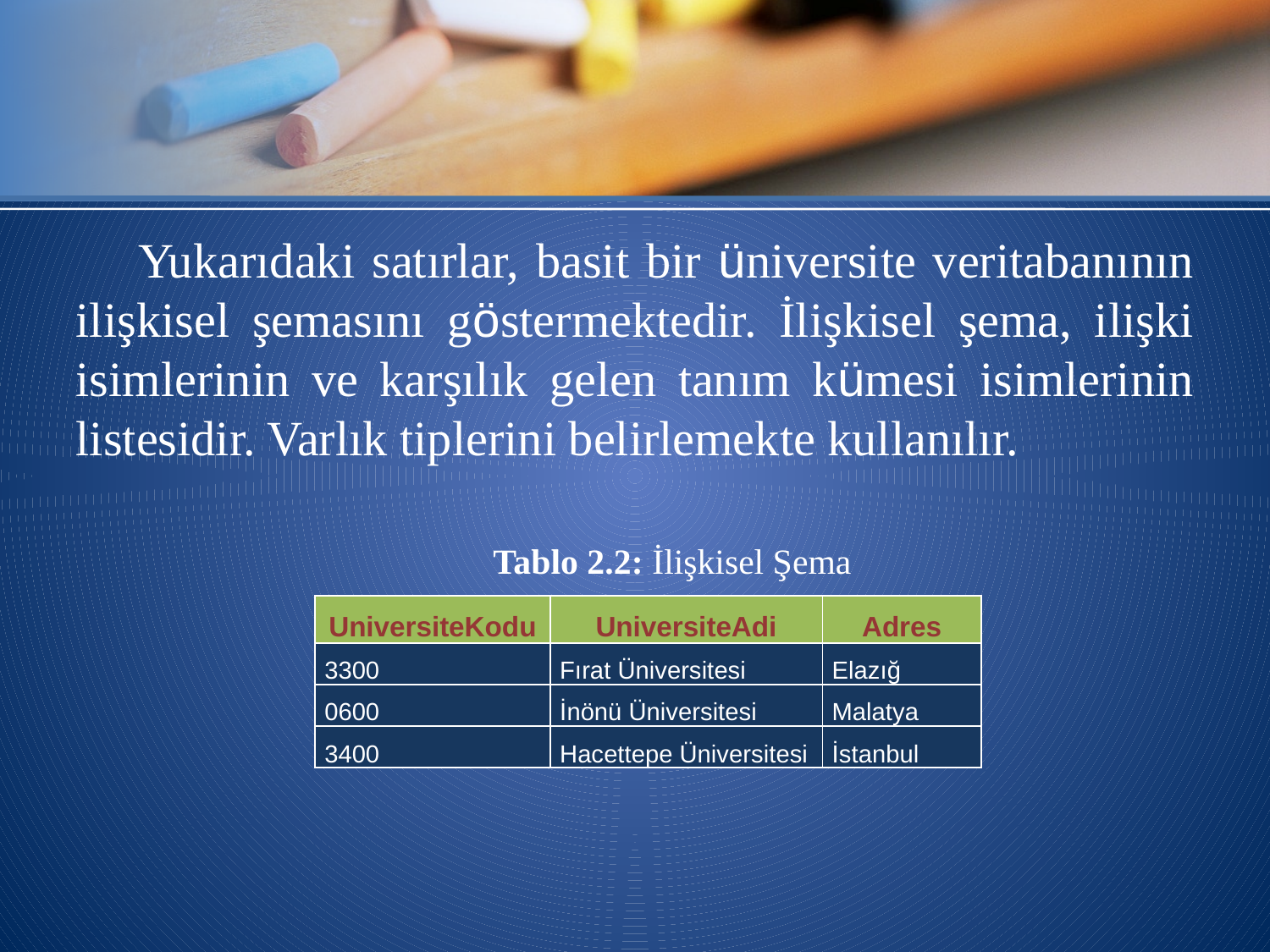

#
Yukarıdaki satırlar, basit bir üniversite veritabanının ilişkisel şemasını göstermektedir. İlişkisel şema, ilişki isimlerinin ve karşılık gelen tanım kümesi isimlerinin listesidir. Varlık tiplerini belirlemekte kullanılır.

 Tablo 2.2: İlişkisel Şema

| UniversiteKodu | UniversiteAdi | Adres |
| --- | --- | --- |
| 3300 | Fırat Üniversitesi | Elazığ |
| 0600 | İnönü Üniversitesi | Malatya |
| 3400 | Hacettepe Üniversitesi | İstanbul |